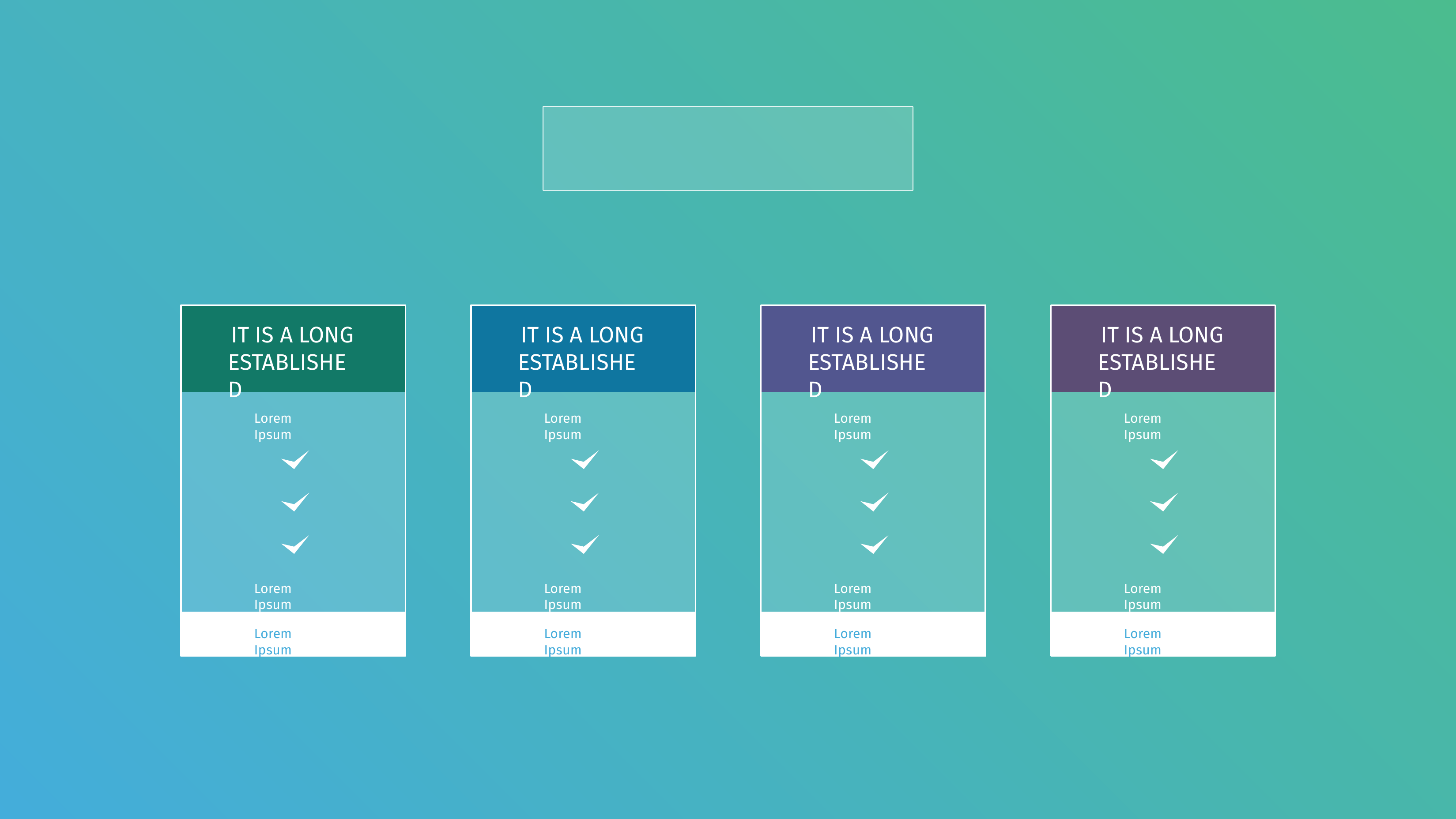

IT IS A LONG ESTABLISHED
IT IS A LONG ESTABLISHED
IT IS A LONG ESTABLISHED
IT IS A LONG ESTABLISHED

Lorem Ipsum
Lorem Ipsum
Lorem Ipsum
Lorem Ipsum

Lorem Ipsum
Lorem Ipsum
Lorem Ipsum
Lorem Ipsum

Lorem Ipsum
Lorem Ipsum
Lorem Ipsum
Lorem Ipsum